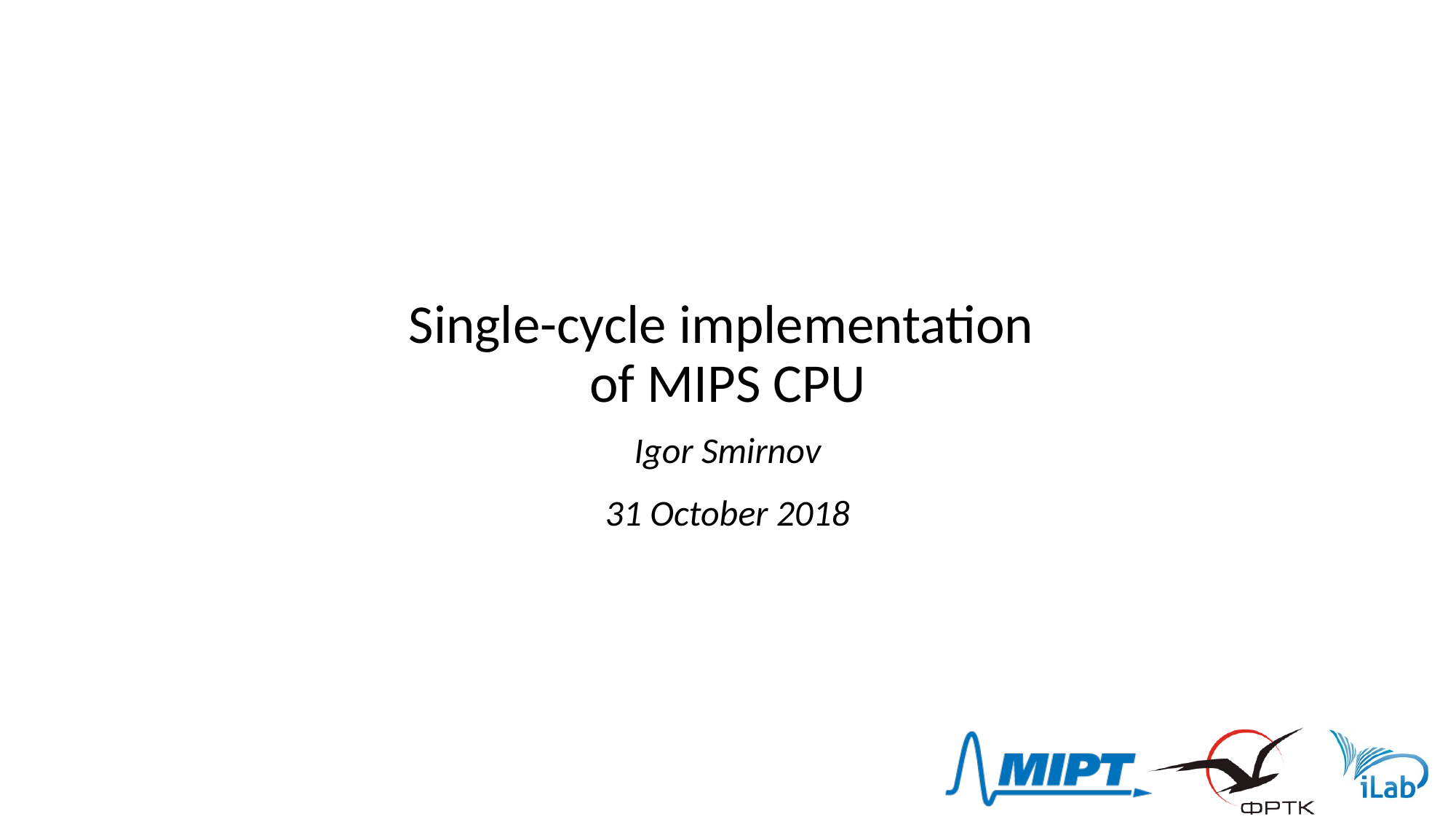

# Single-cycle implementation of MIPS CPU
Igor Smirnov
31 October 2018
1